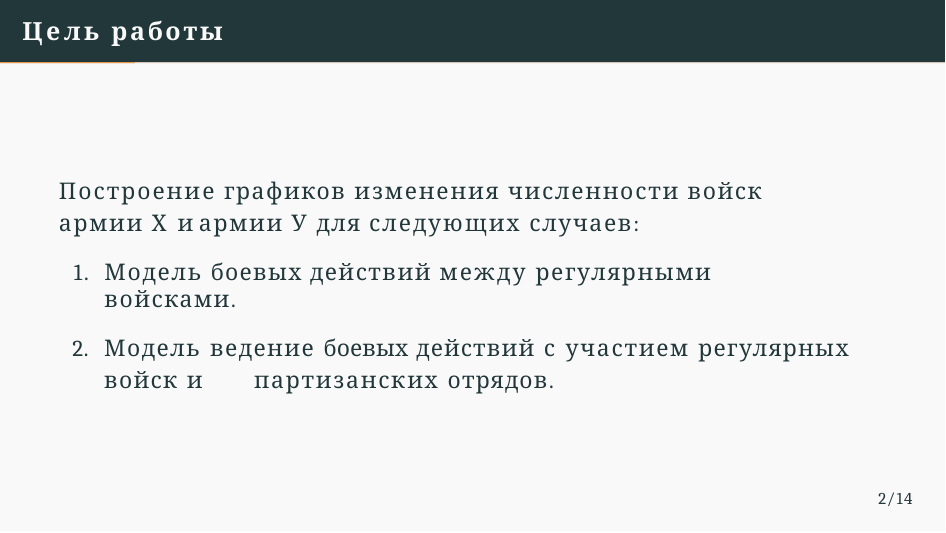

# Цель работы

Построение графиков изменения численности войск армии Х и армии У для следующих случаев:
Модель боевых действий между регулярными войсками.
Модель ведение боевых действий с участием регулярных войск и 	партизанских отрядов.
2/14